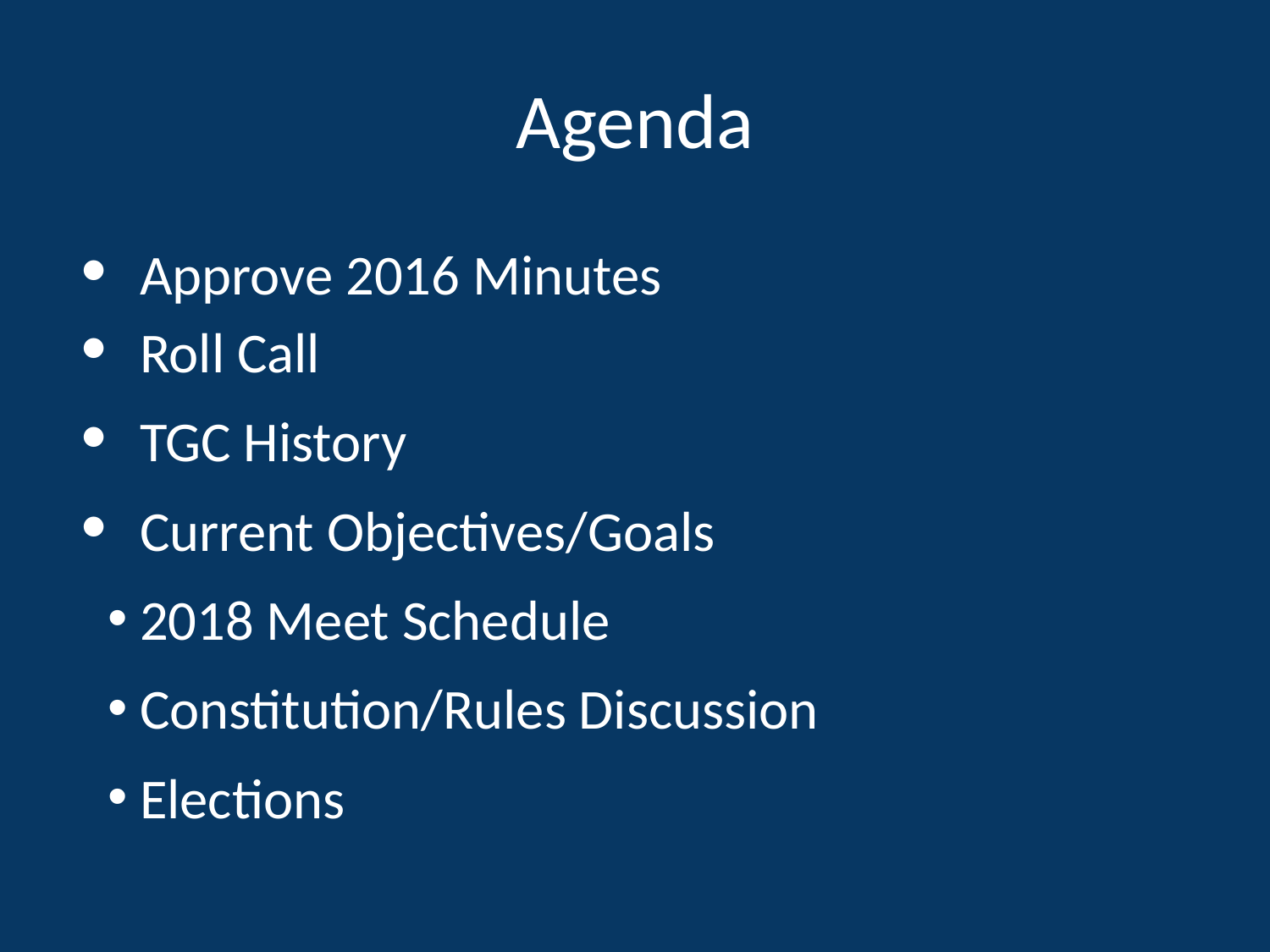

# Agenda
Approve 2016 Minutes
Roll Call
TGC History
Current Objectives/Goals
2018 Meet Schedule
Constitution/Rules Discussion
Elections